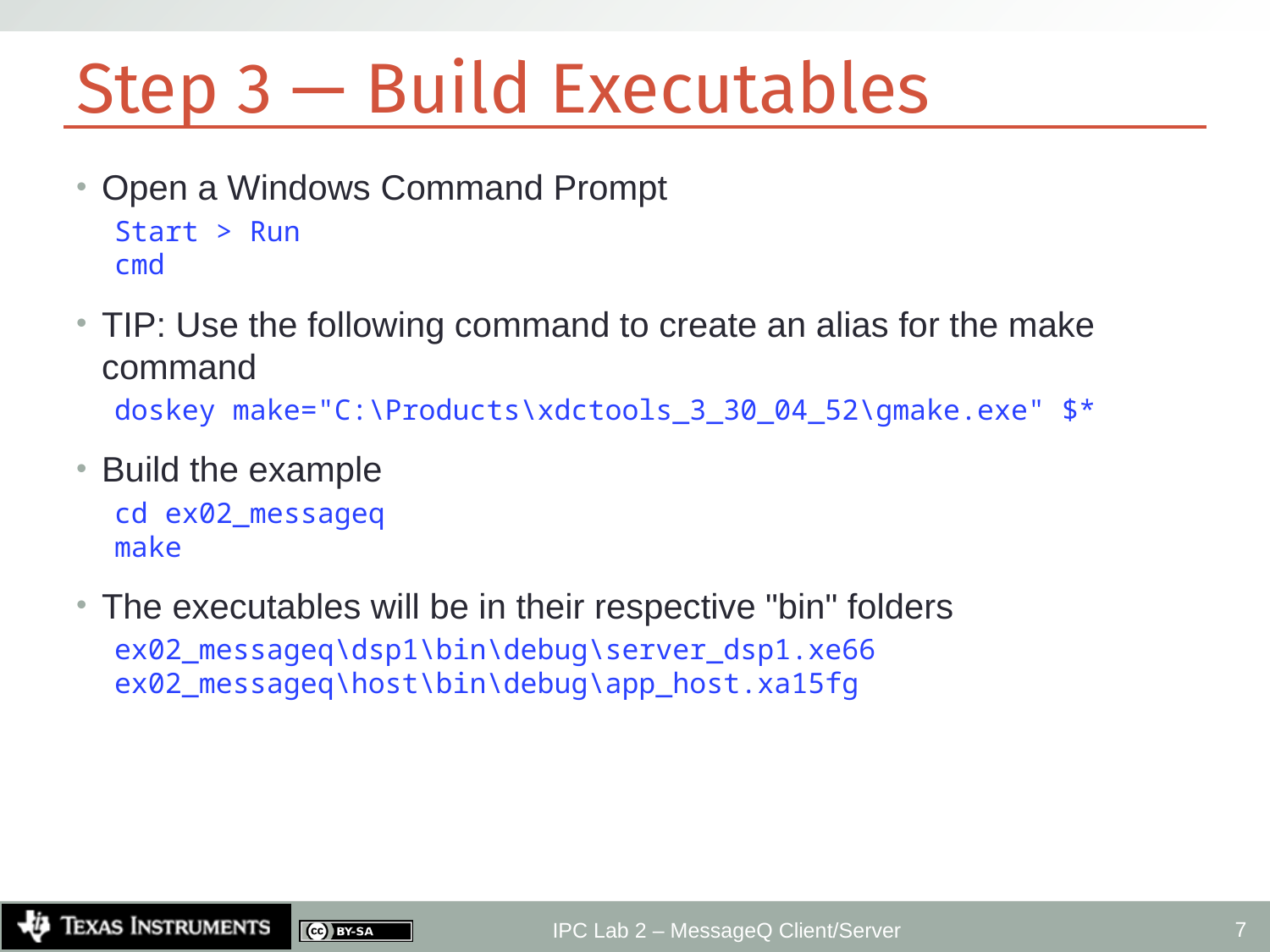

# Step 3 — Build Executables
Open a Windows Command Prompt
Start > Run
cmd
TIP: Use the following command to create an alias for the make command
doskey make="C:\Products\xdctools_3_30_04_52\gmake.exe" $*
Build the example
cd ex02_messageq
make
The executables will be in their respective "bin" folders
ex02_messageq\dsp1\bin\debug\server_dsp1.xe66
ex02_messageq\host\bin\debug\app_host.xa15fg

7
IPC Lab 2 – MessageQ Client/Server